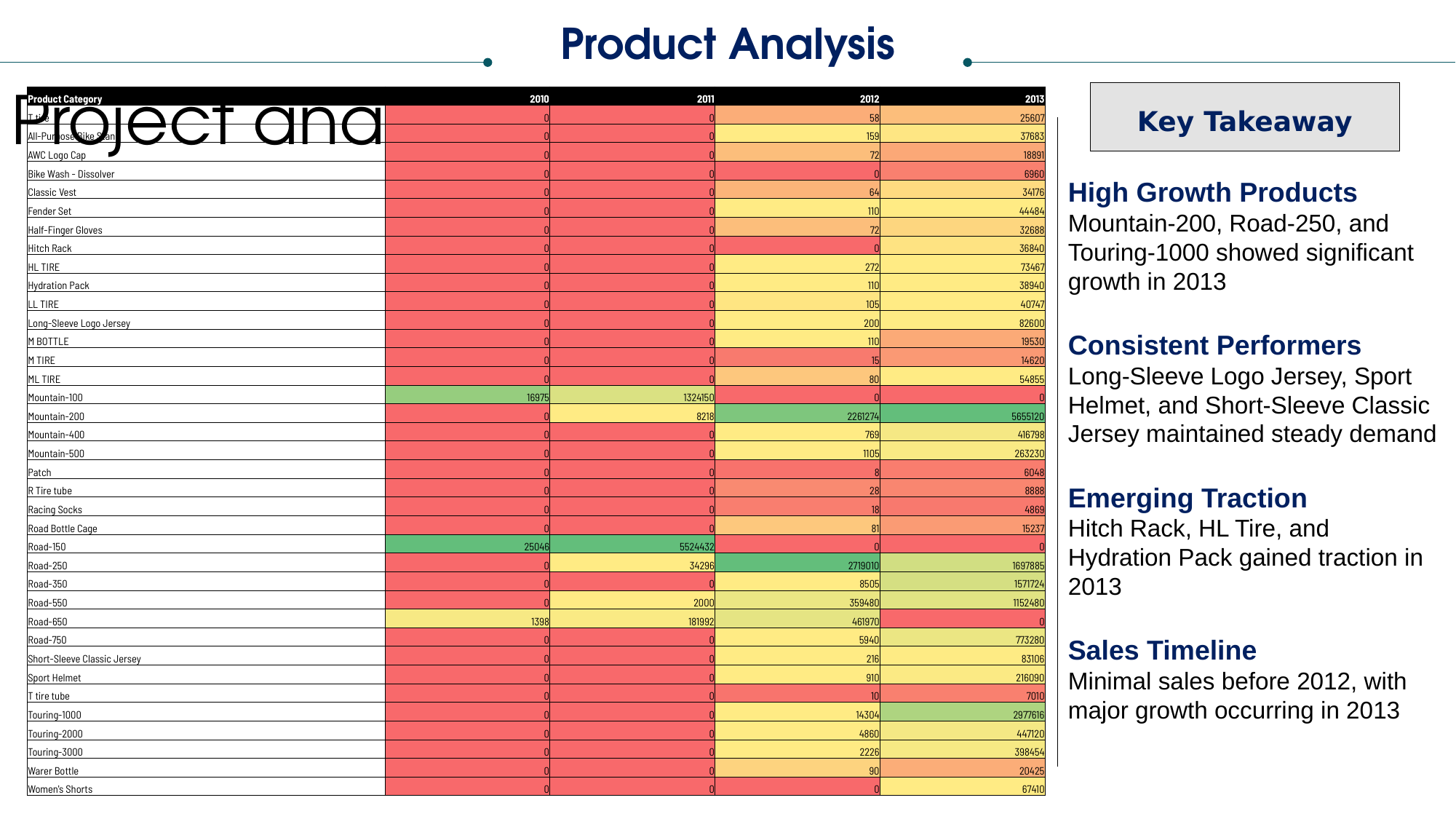

Product Analysis
Project analysis slide 4
Key Takeaway
| Product Category | 2010 | 2011 | 2012 | 2013 |
| --- | --- | --- | --- | --- |
| T tire | 0 | 0 | 58 | 25607 |
| All-Purpose Bike Stand | 0 | 0 | 159 | 37683 |
| AWC Logo Cap | 0 | 0 | 72 | 18891 |
| Bike Wash - Dissolver | 0 | 0 | 0 | 6960 |
| Classic Vest | 0 | 0 | 64 | 34176 |
| Fender Set | 0 | 0 | 110 | 44484 |
| Half-Finger Gloves | 0 | 0 | 72 | 32688 |
| Hitch Rack | 0 | 0 | 0 | 36840 |
| HL TIRE | 0 | 0 | 272 | 73467 |
| Hydration Pack | 0 | 0 | 110 | 38940 |
| LL TIRE | 0 | 0 | 105 | 40747 |
| Long-Sleeve Logo Jersey | 0 | 0 | 200 | 82600 |
| M BOTTLE | 0 | 0 | 110 | 19530 |
| M TIRE | 0 | 0 | 15 | 14620 |
| ML TIRE | 0 | 0 | 80 | 54855 |
| Mountain-100 | 16975 | 1324150 | 0 | 0 |
| Mountain-200 | 0 | 8218 | 2261274 | 5655120 |
| Mountain-400 | 0 | 0 | 769 | 416798 |
| Mountain-500 | 0 | 0 | 1105 | 263230 |
| Patch | 0 | 0 | 8 | 6048 |
| R Tire tube | 0 | 0 | 28 | 8888 |
| Racing Socks | 0 | 0 | 18 | 4869 |
| Road Bottle Cage | 0 | 0 | 81 | 15237 |
| Road-150 | 25046 | 5524432 | 0 | 0 |
| Road-250 | 0 | 34296 | 2719010 | 1697885 |
| Road-350 | 0 | 0 | 8505 | 1571724 |
| Road-550 | 0 | 2000 | 359480 | 1152480 |
| Road-650 | 1398 | 181992 | 461970 | 0 |
| Road-750 | 0 | 0 | 5940 | 773280 |
| Short-Sleeve Classic Jersey | 0 | 0 | 216 | 83106 |
| Sport Helmet | 0 | 0 | 910 | 216090 |
| T tire tube | 0 | 0 | 10 | 7010 |
| Touring-1000 | 0 | 0 | 14304 | 2977616 |
| Touring-2000 | 0 | 0 | 4860 | 447120 |
| Touring-3000 | 0 | 0 | 2226 | 398454 |
| Warer Bottle | 0 | 0 | 90 | 20425 |
| Women's Shorts | 0 | 0 | 0 | 67410 |
High Growth Products
Mountain-200, Road-250, and Touring-1000 showed significant growth in 2013

Consistent Performers
Long-Sleeve Logo Jersey, Sport Helmet, and Short-Sleeve Classic Jersey maintained steady demand

Emerging Traction
Hitch Rack, HL Tire, and Hydration Pack gained traction in 2013

Sales Timeline
Minimal sales before 2012, with major growth occurring in 2013